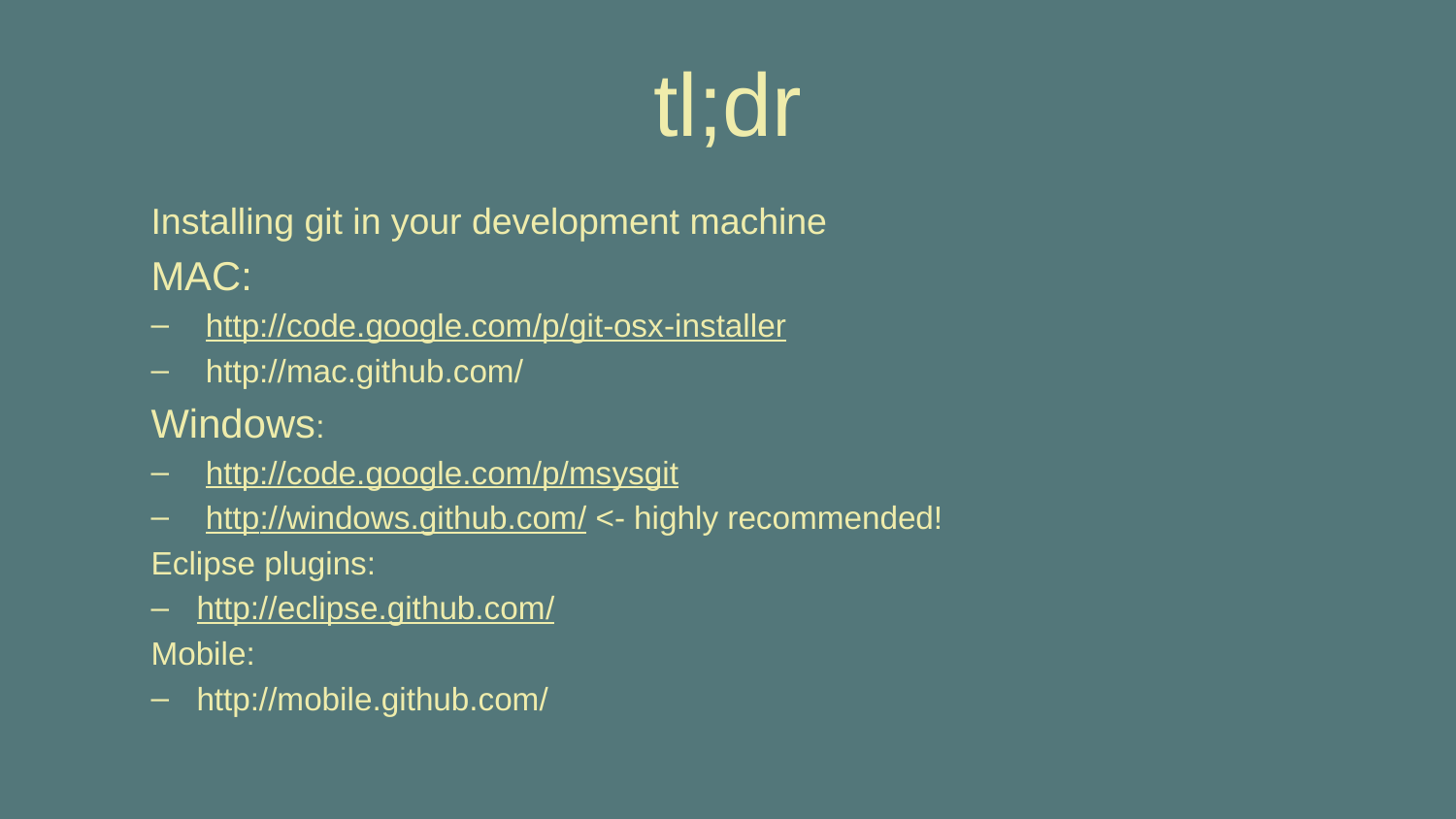

# tl;dr
Installing git in your development machine
MAC:
http://code.google.com/p/git-osx-installer
http://mac.github.com/
Windows:
http://code.google.com/p/msysgit
http://windows.github.com/ <- highly recommended!
Eclipse plugins:
http://eclipse.github.com/
Mobile:
http://mobile.github.com/